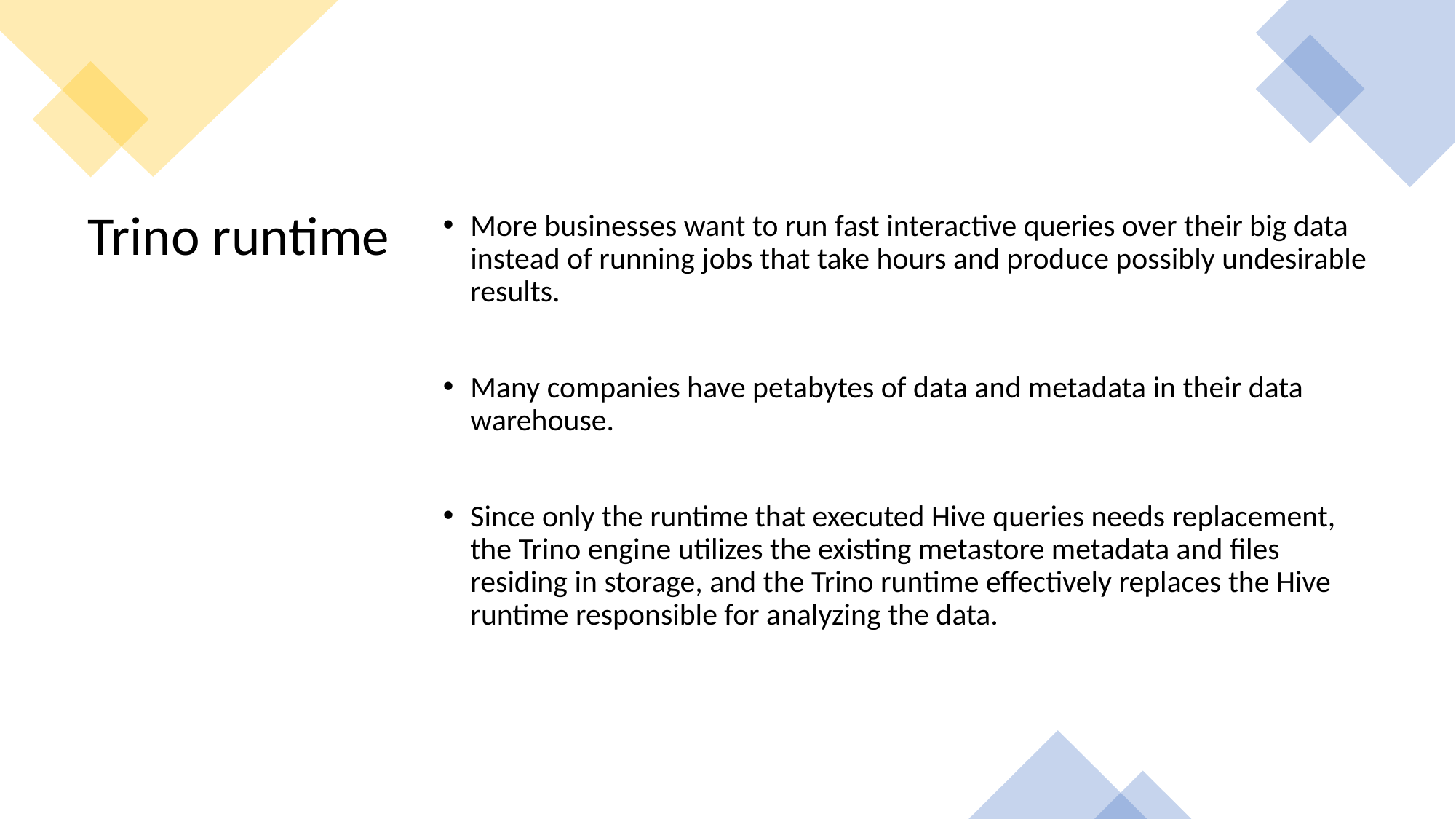

# Trino runtime
More businesses want to run fast interactive queries over their big data instead of running jobs that take hours and produce possibly undesirable results.

Many companies have petabytes of data and metadata in their data warehouse.

Since only the runtime that executed Hive queries needs replacement, the Trino engine utilizes the existing metastore metadata and files residing in storage, and the Trino runtime effectively replaces the Hive runtime responsible for analyzing the data.